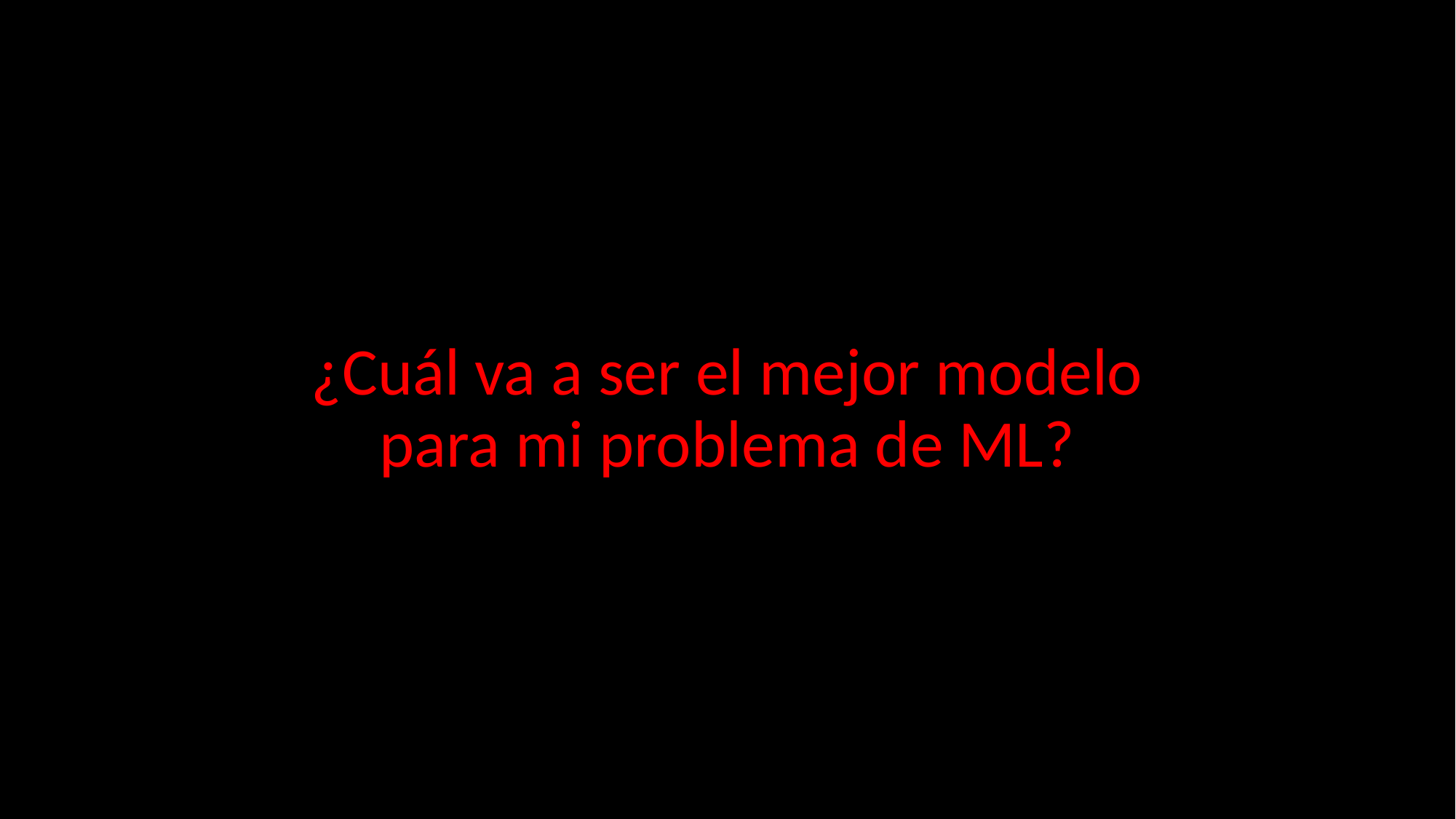

# ¿Cuál va a ser el mejor modelo para mi problema de ML?